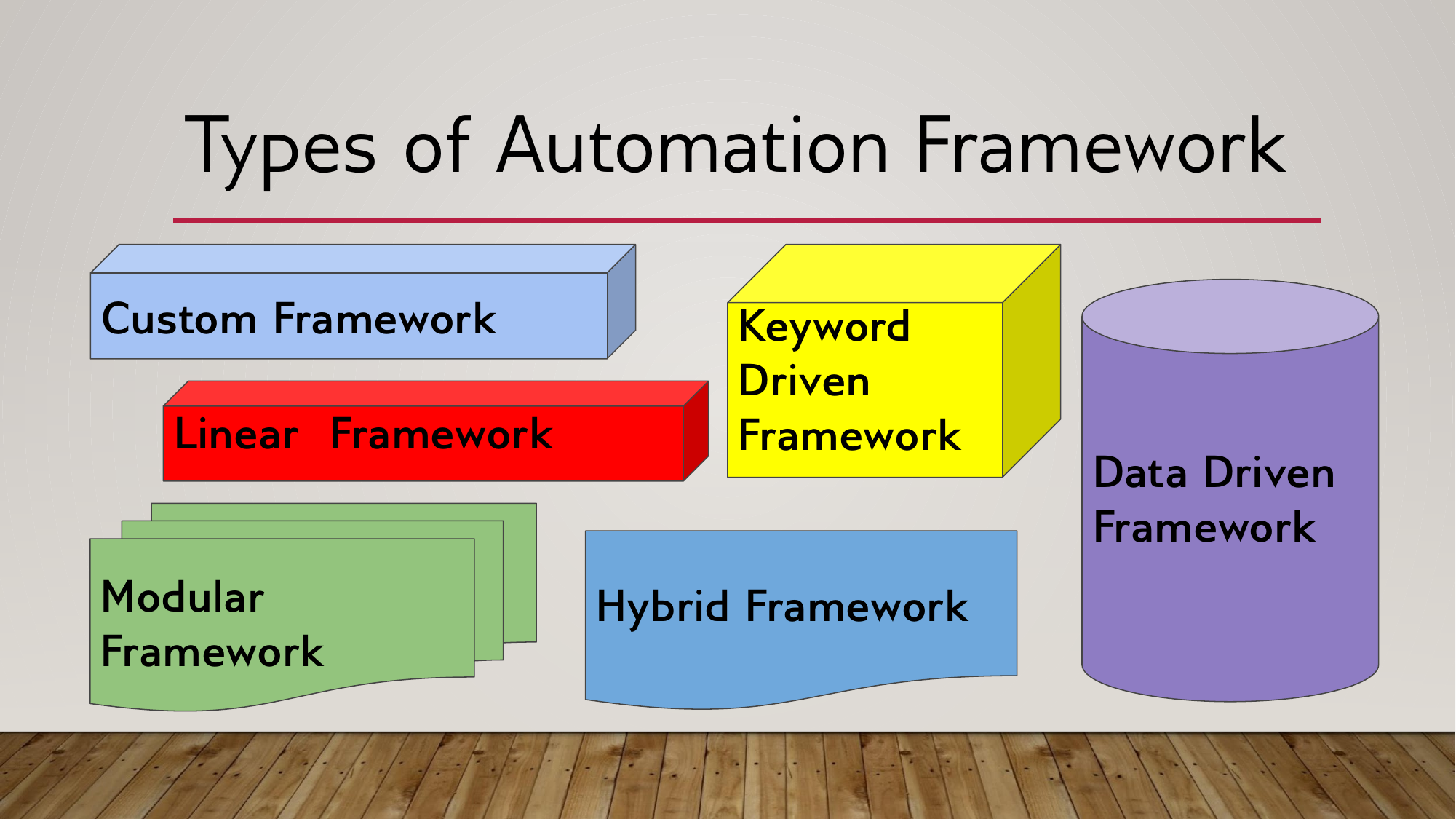

# Types of Automation Framework
Custom Framework
Keyword Driven  Framework

Data Driven Framework

Linear  Framework

Modular  Framework
Hybrid Framework